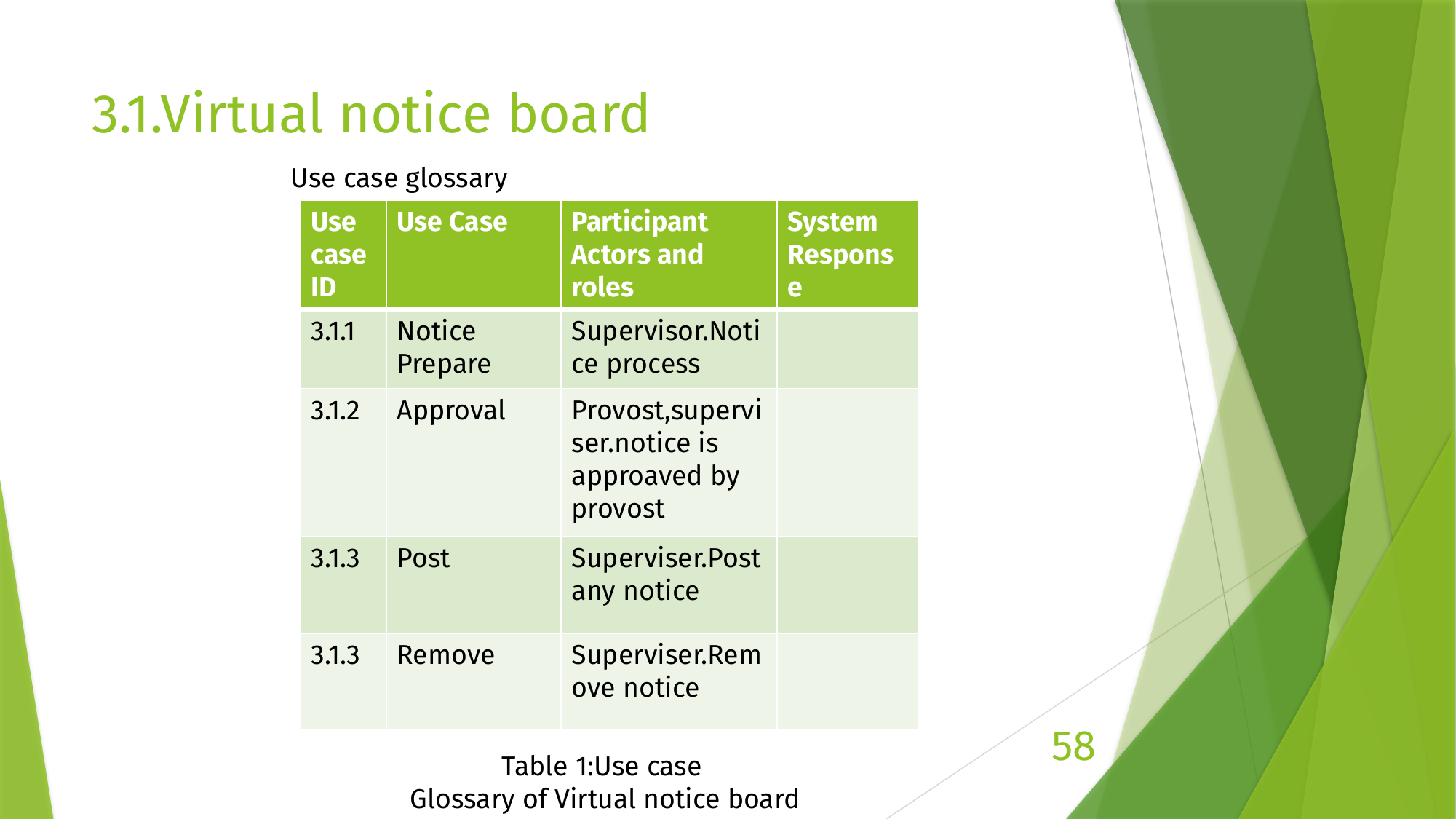

# 3.1.Virtual notice board

Use case glossary
| Use case ID | Use Case | Participant Actors and roles | System Response |
| --- | --- | --- | --- |
| 3.1.1 | Notice Prepare | Supervisor.Notice process |  |
| 3.1.2 | Approval | Provost,superviser.notice is approaved by provost |  |
| 3.1.3 | Post | Superviser.Post any notice |  |
| 3.1.3 | Remove | Superviser.Remove notice |  |
58
Table 1:Use case
Glossary of Virtual notice board